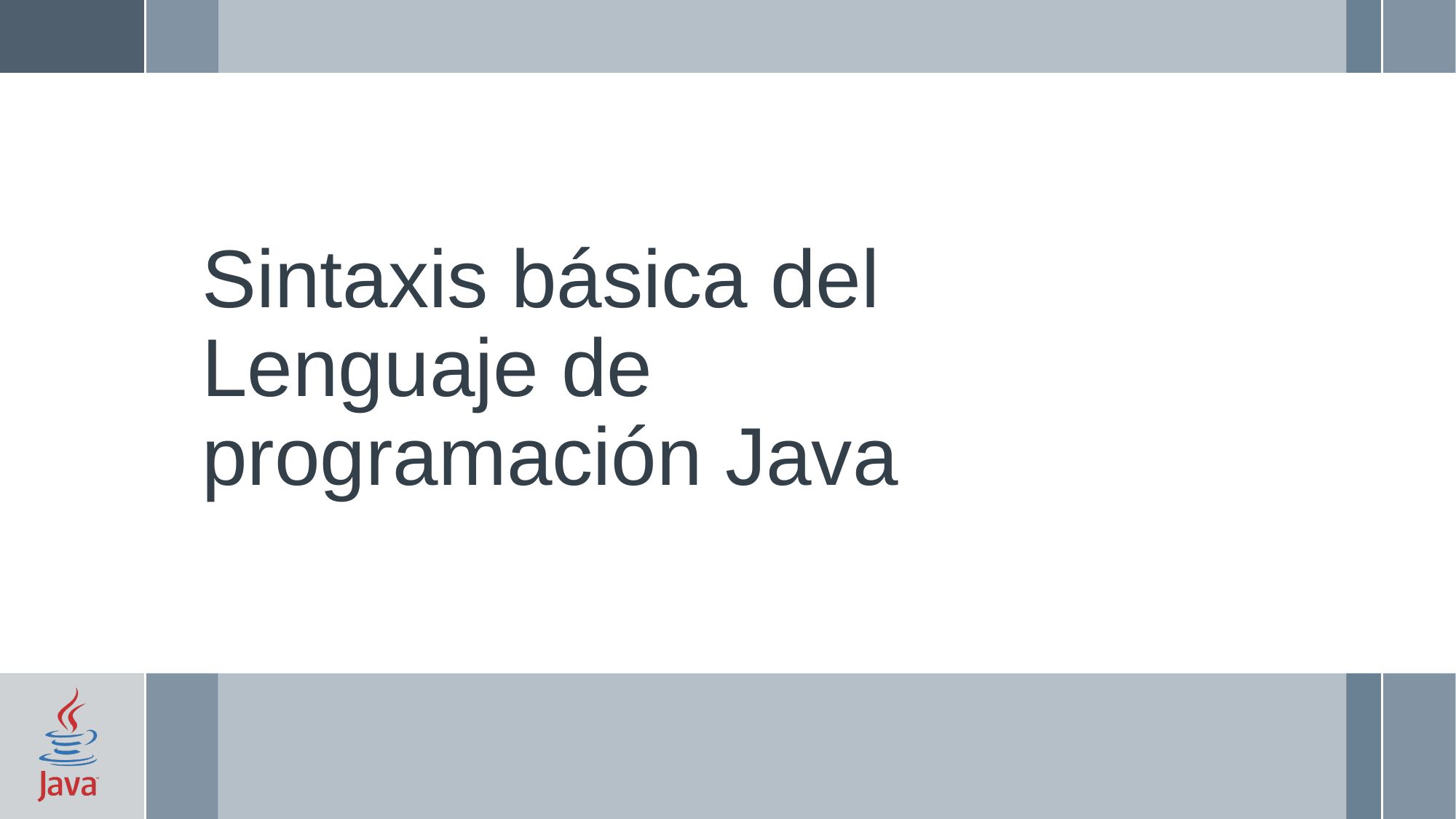

# Sintaxis básica del Lenguaje de programación Java